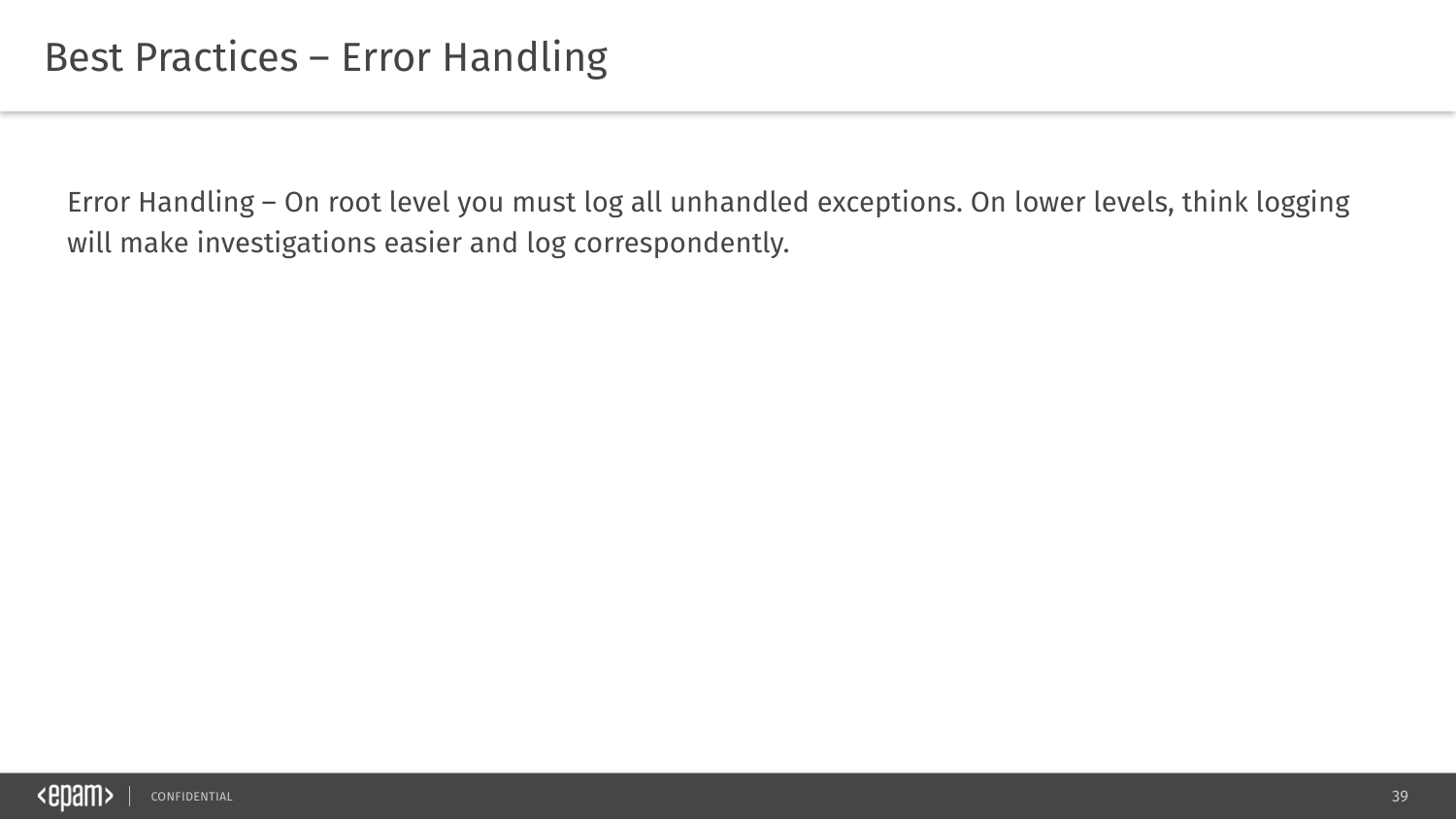

Best Practices – Error Handling

Error Handling – On root level you must log all unhandled exceptions. On lower levels, think logging will make investigations easier and log correspondently.